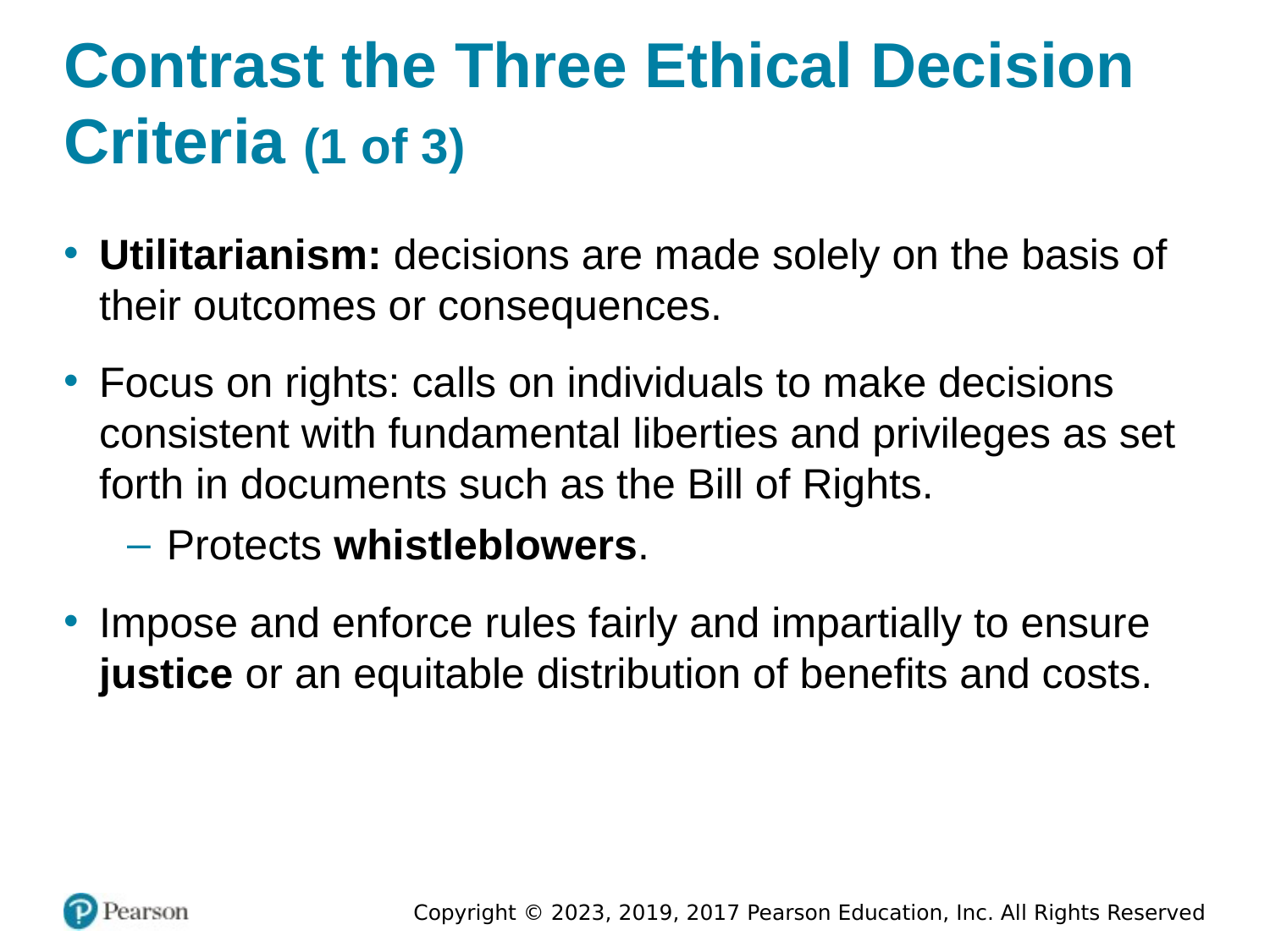

# Contrast the Three Ethical Decision Criteria (1 of 3)
Utilitarianism: decisions are made solely on the basis of their outcomes or consequences.
Focus on rights: calls on individuals to make decisions consistent with fundamental liberties and privileges as set forth in documents such as the Bill of Rights.
Protects whistleblowers.
Impose and enforce rules fairly and impartially to ensure justice or an equitable distribution of benefits and costs.